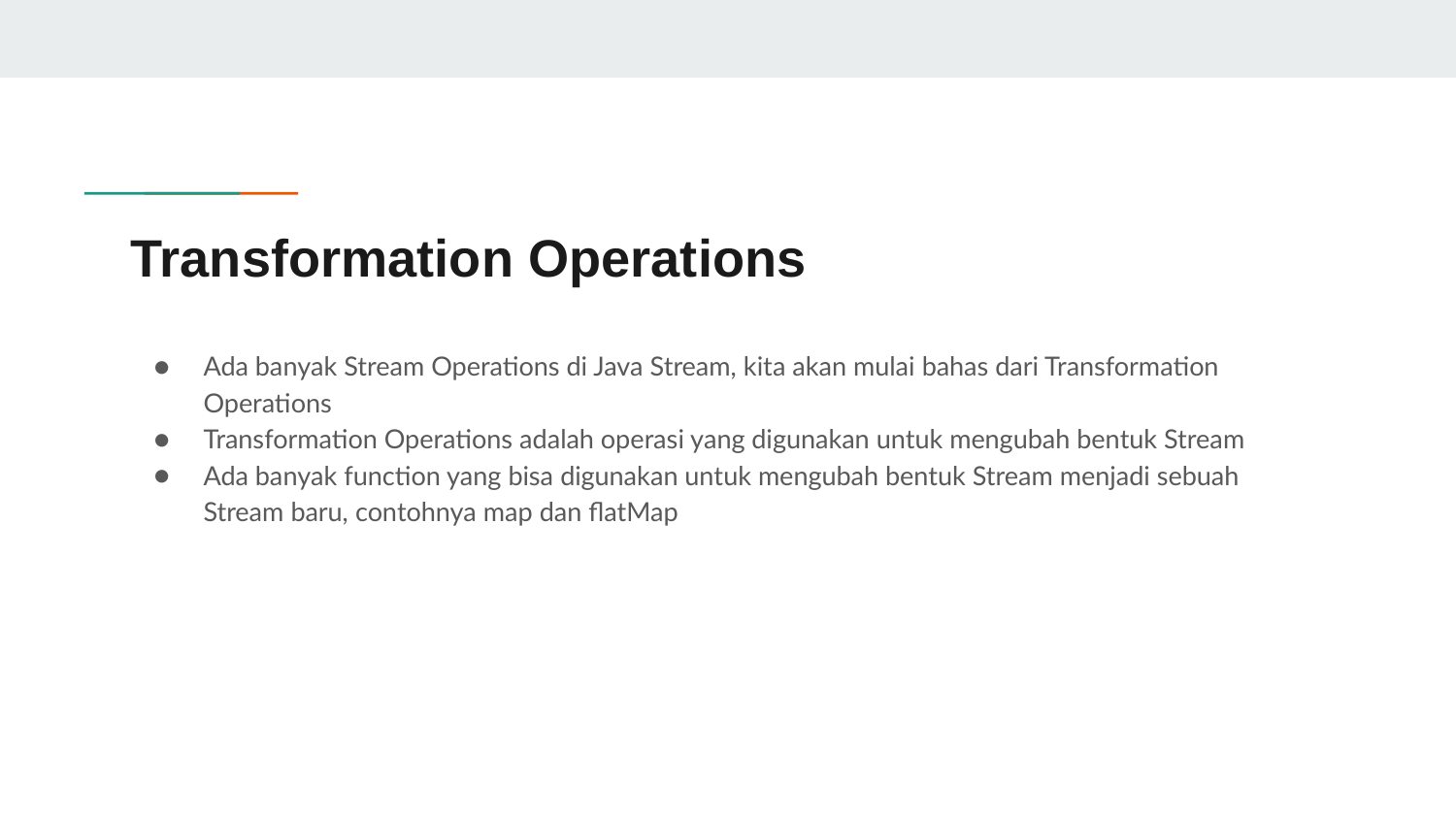

# Transformation Operations
Ada banyak Stream Operations di Java Stream, kita akan mulai bahas dari Transformation Operations
Transformation Operations adalah operasi yang digunakan untuk mengubah bentuk Stream
Ada banyak function yang bisa digunakan untuk mengubah bentuk Stream menjadi sebuah Stream baru, contohnya map dan flatMap